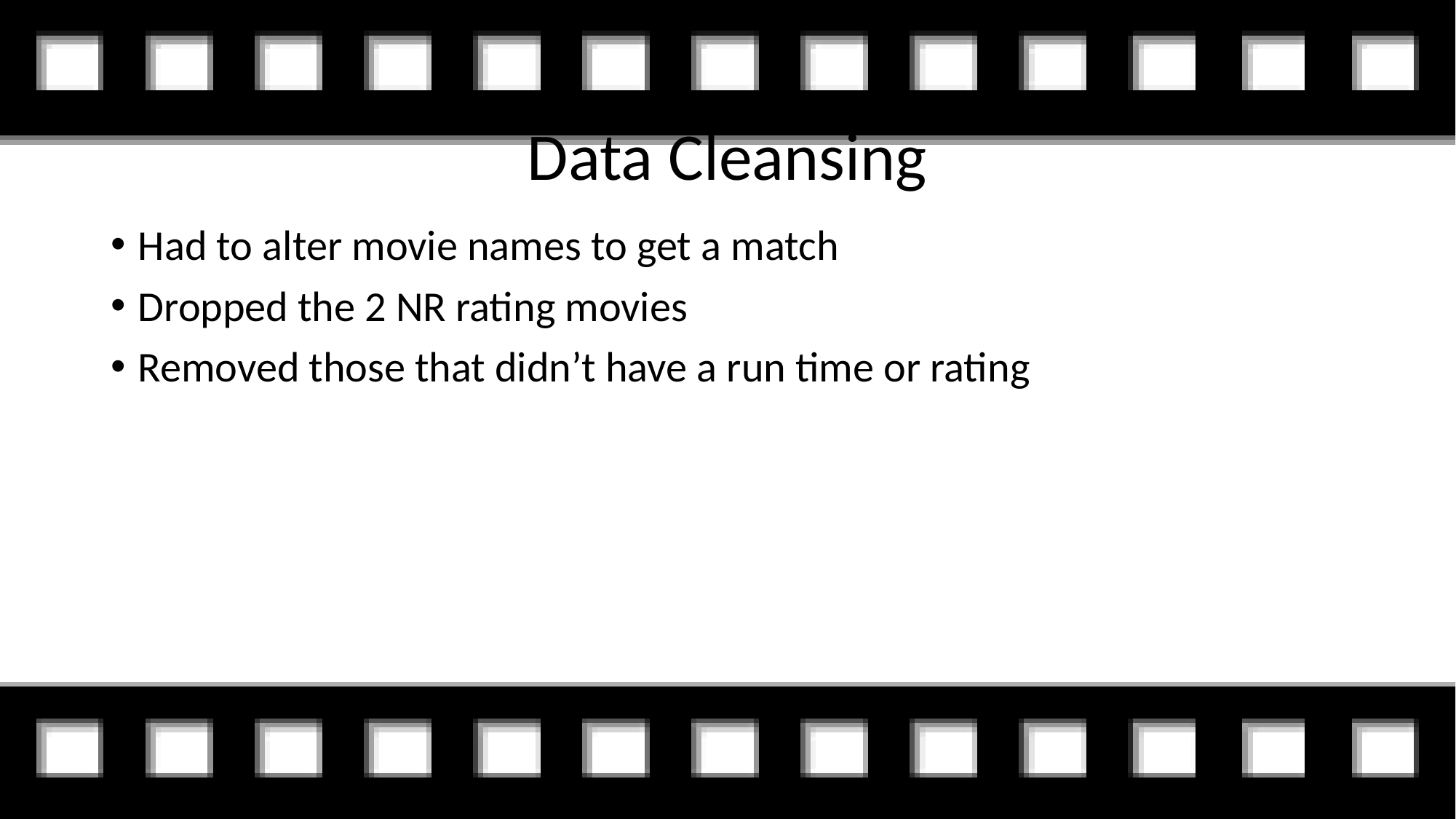

# Data Cleansing
Had to alter movie names to get a match
Dropped the 2 NR rating movies
Removed those that didn’t have a run time or rating